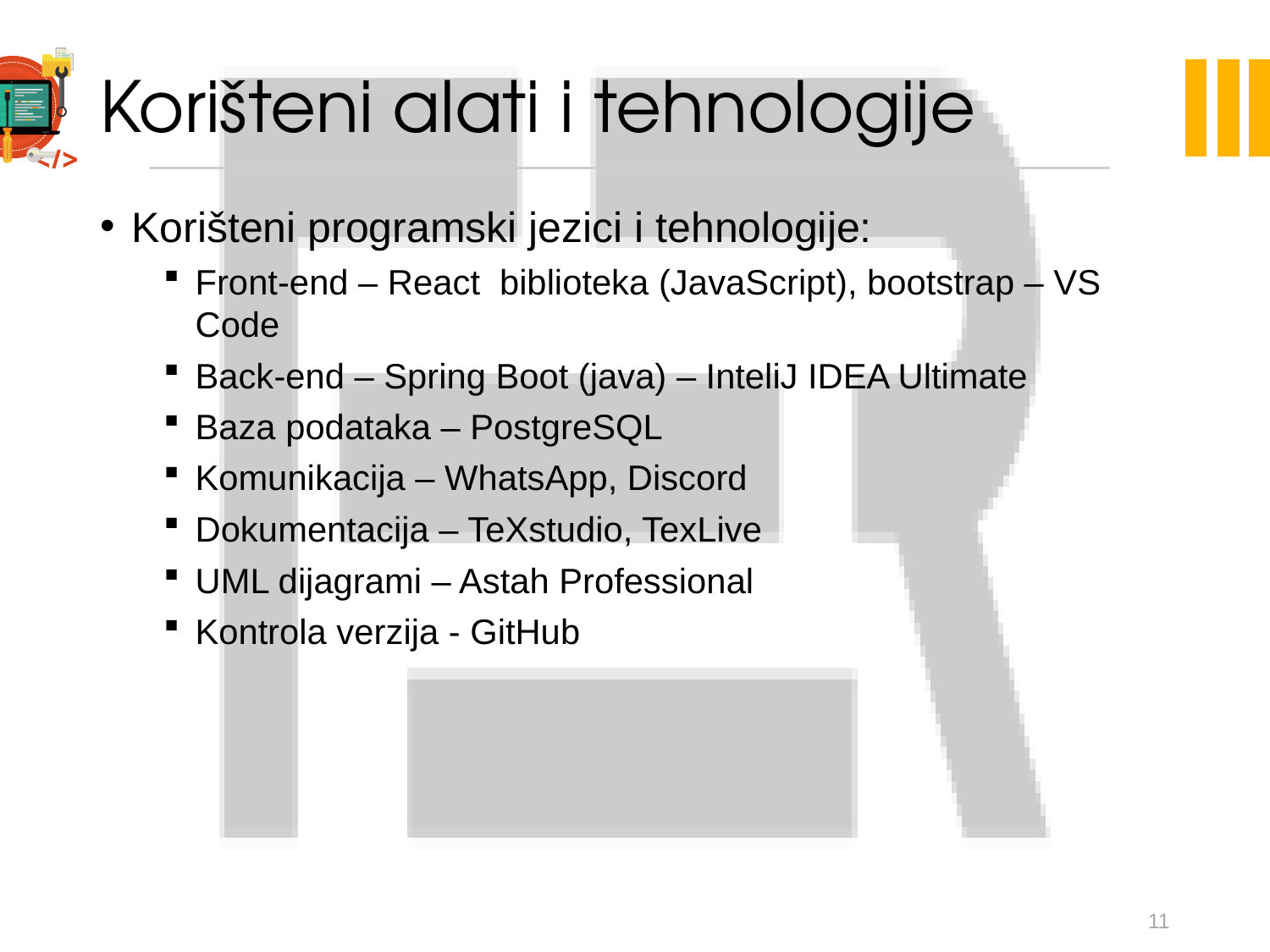

# Korišteni alati i tehnologije
Korišteni programski jezici i tehnologije:
Front-end – React  biblioteka (JavaScript), bootstrap – VS Code
Back-end – Spring Boot (java) – InteliJ IDEA Ultimate
Baza podataka – PostgreSQL
Komunikacija – WhatsApp, Discord
Dokumentacija – TeXstudio, TexLive
UML dijagrami – Astah Professional
Kontrola verzija - GitHub

11